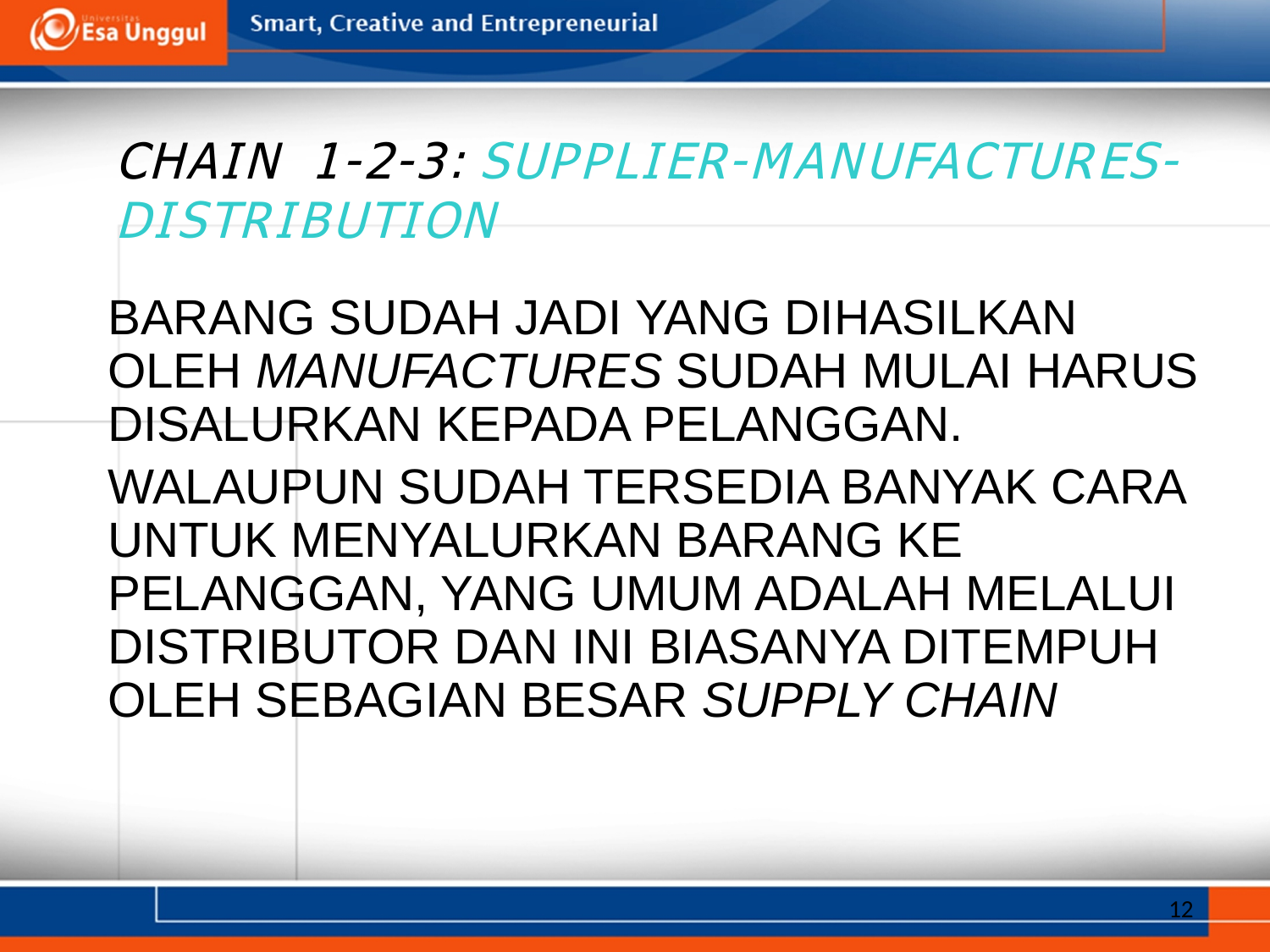

CHAIN  1-2-3: SUPPLIER-MANUFACTURES-
DISTRIBUTION
BARANG SUDAH JADI YANG DIHASILKAN OLEH MANUFACTURES SUDAH MULAI HARUS DISALURKAN KEPADA PELANGGAN.
WALAUPUN SUDAH TERSEDIA BANYAK CARA UNTUK MENYALURKAN BARANG KE PELANGGAN, YANG UMUM ADALAH MELALUI DISTRIBUTOR DAN INI BIASANYA DITEMPUH OLEH SEBAGIAN BESAR SUPPLY CHAIN
12